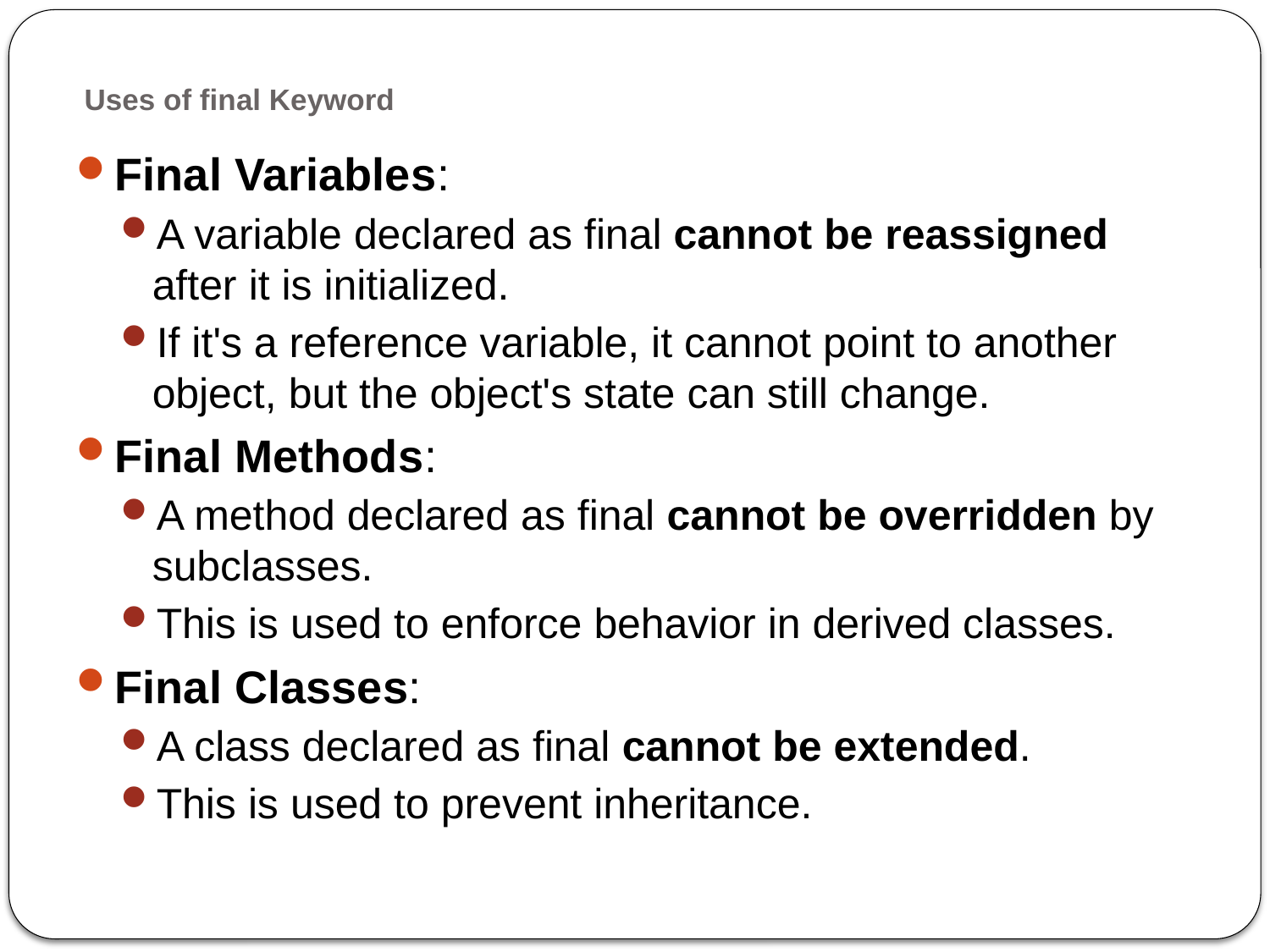

# Uses of final Keyword
Final Variables:
A variable declared as final cannot be reassigned after it is initialized.
If it's a reference variable, it cannot point to another object, but the object's state can still change.
Final Methods:
A method declared as final cannot be overridden by subclasses.
This is used to enforce behavior in derived classes.
Final Classes:
A class declared as final cannot be extended.
This is used to prevent inheritance.